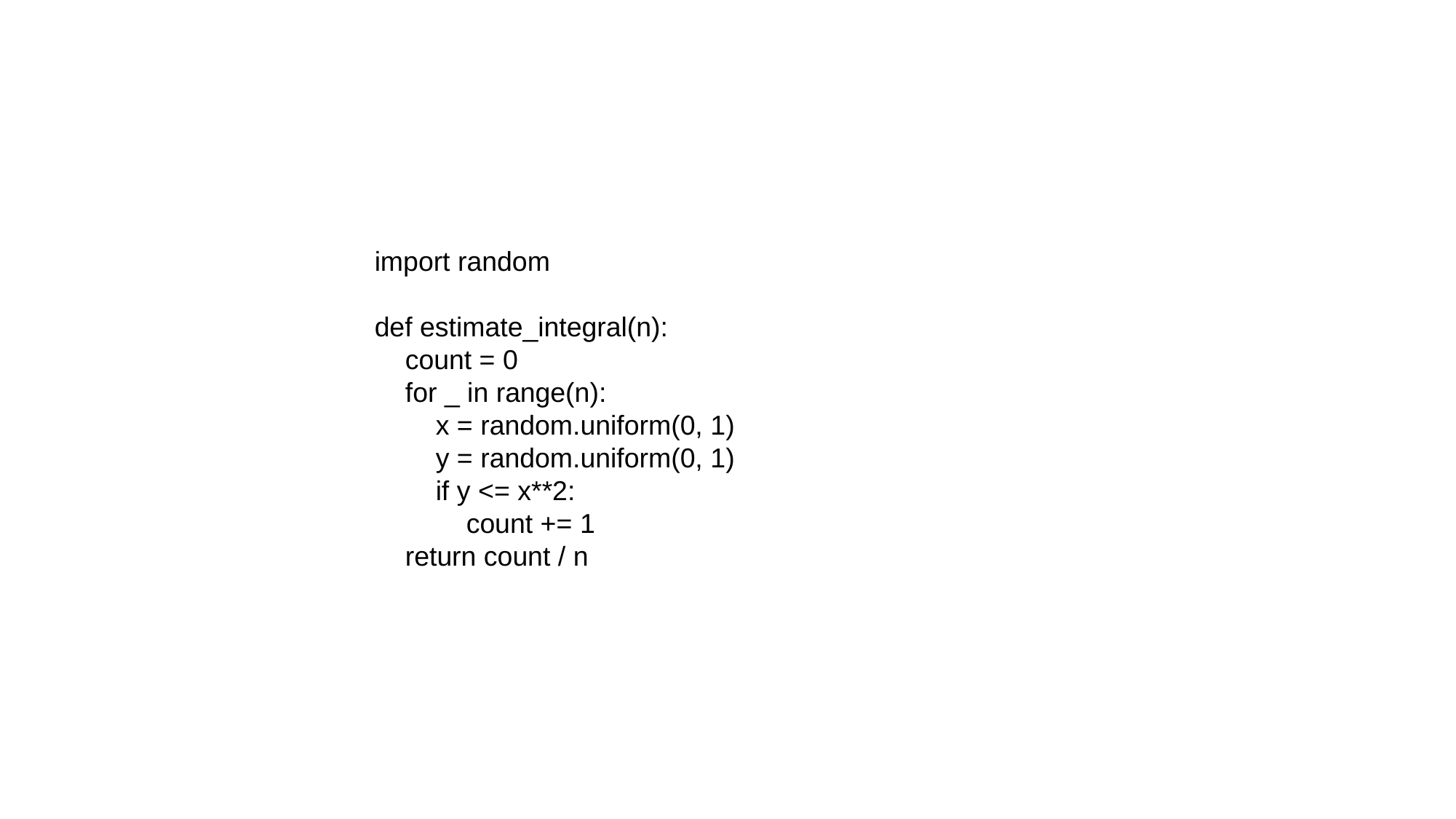

import random

def estimate_integral(n):
    count = 0
    for _ in range(n):
        x = random.uniform(0, 1)
        y = random.uniform(0, 1)
        if y <= x**2:
            count += 1
    return count / n